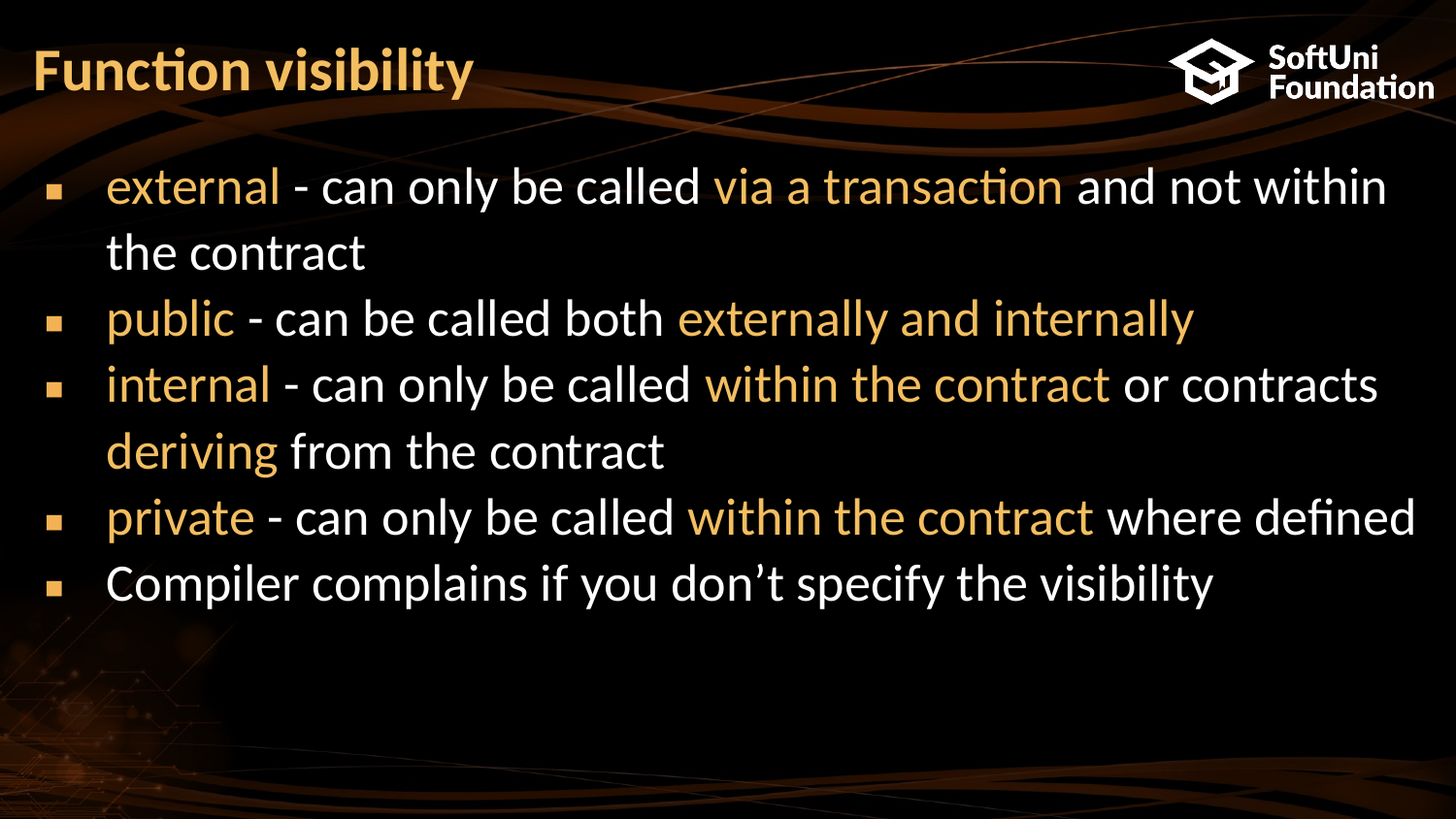

# Function visibility
external - can only be called via a transaction and not within the contract
public - can be called both externally and internally
internal - can only be called within the contract or contracts deriving from the contract
private - can only be called within the contract where defined
Compiler complains if you don’t specify the visibility